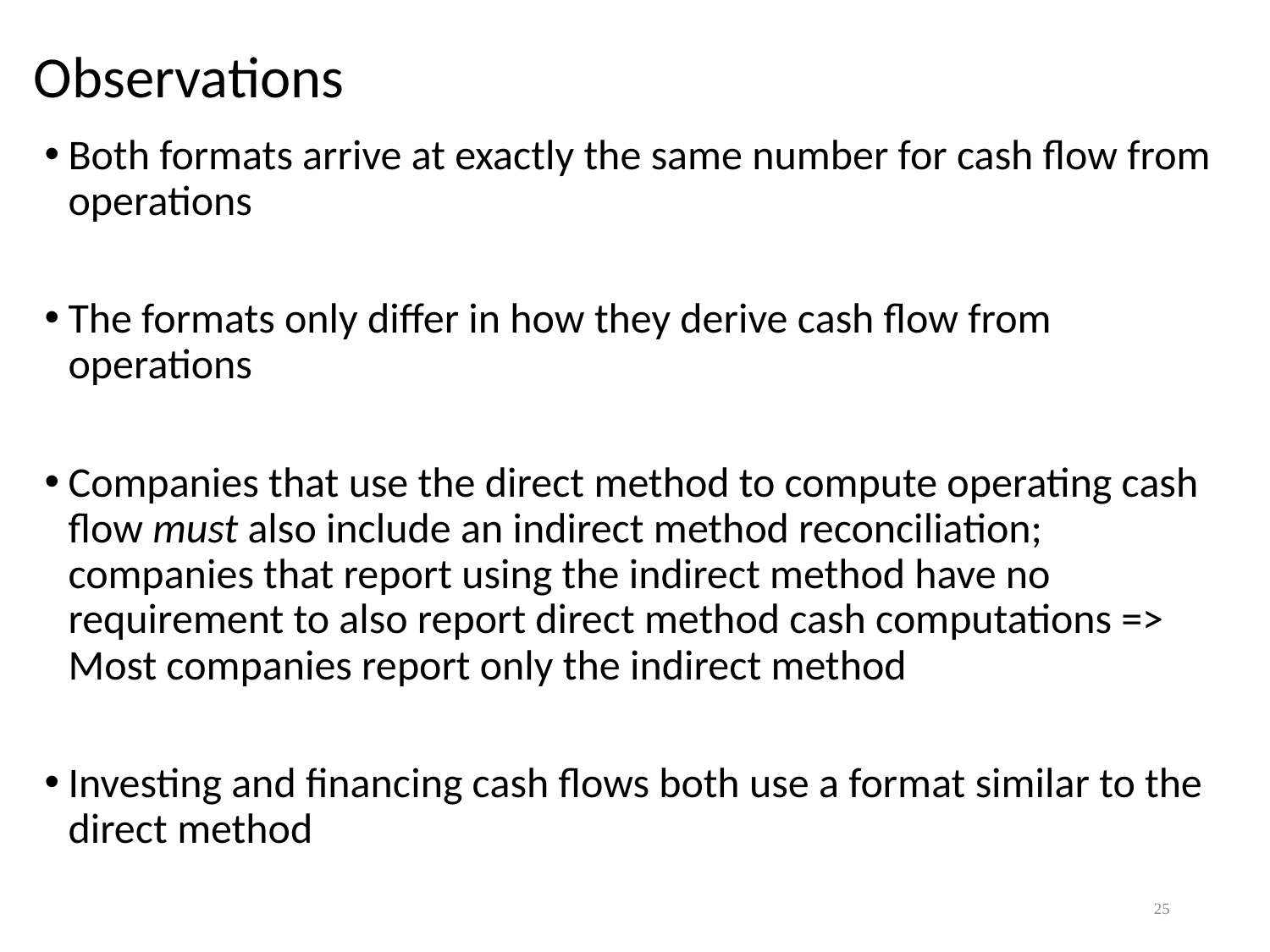

# Observations
Both formats arrive at exactly the same number for cash flow from operations

The formats only differ in how they derive cash flow from operations

Companies that use the direct method to compute operating cash flow must also include an indirect method reconciliation; companies that report using the indirect method have no requirement to also report direct method cash computations =>  Most companies report only the indirect method

Investing and financing cash flows both use a format similar to the direct method

25